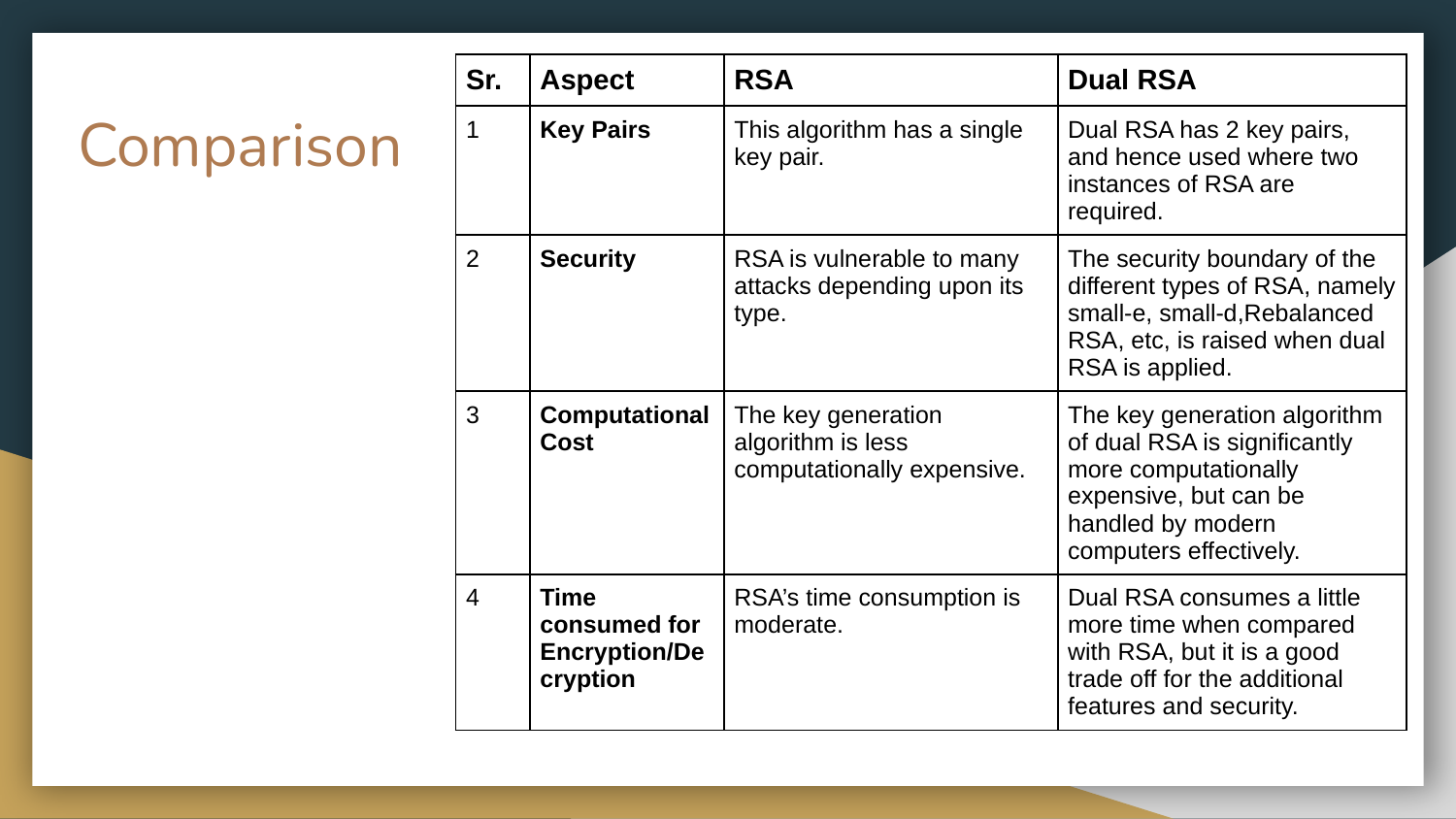

| Sr. | Aspect | RSA | Dual RSA |
| --- | --- | --- | --- |
| 1 | Key Pairs | This algorithm has a single key pair. | Dual RSA has 2 key pairs, and hence used where two instances of RSA are required. |
| 2 | Security | RSA is vulnerable to many attacks depending upon its type. | The security boundary of the different types of RSA, namely small-e, small-d,Rebalanced RSA, etc, is raised when dual RSA is applied. |
| 3 | Computational Cost | The key generation algorithm is less computationally expensive. | The key generation algorithm of dual RSA is significantly more computationally expensive, but can be handled by modern computers effectively. |
| 4 | Time consumed for Encryption/Decryption | RSA’s time consumption is moderate. | Dual RSA consumes a little more time when compared with RSA, but it is a good trade off for the additional features and security. |
# Comparison